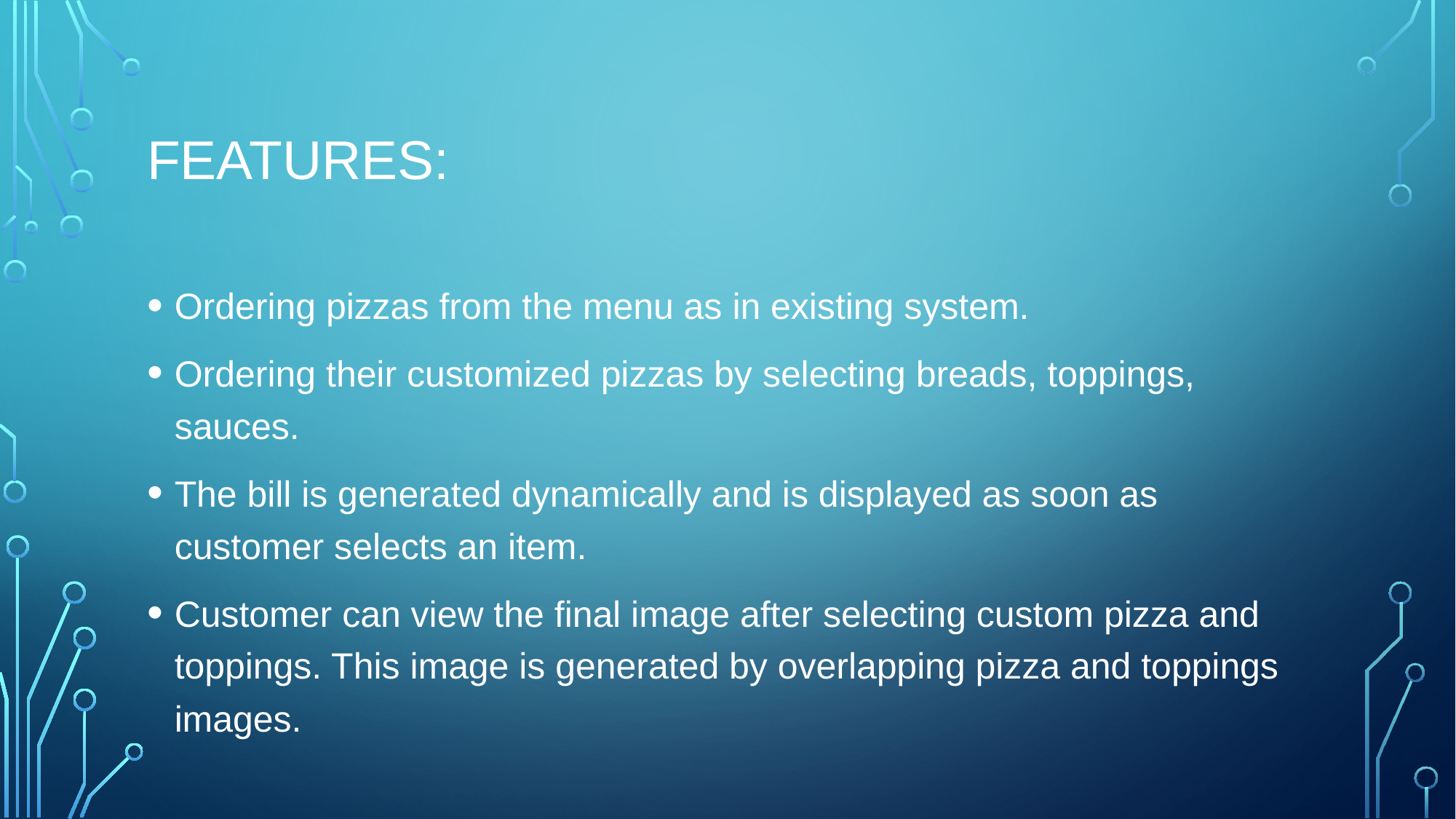

# Features:
Ordering pizzas from the menu as in existing system.
Ordering their customized pizzas by selecting breads, toppings, sauces.
The bill is generated dynamically and is displayed as soon as customer selects an item.
Customer can view the final image after selecting custom pizza and toppings. This image is generated by overlapping pizza and toppings images.